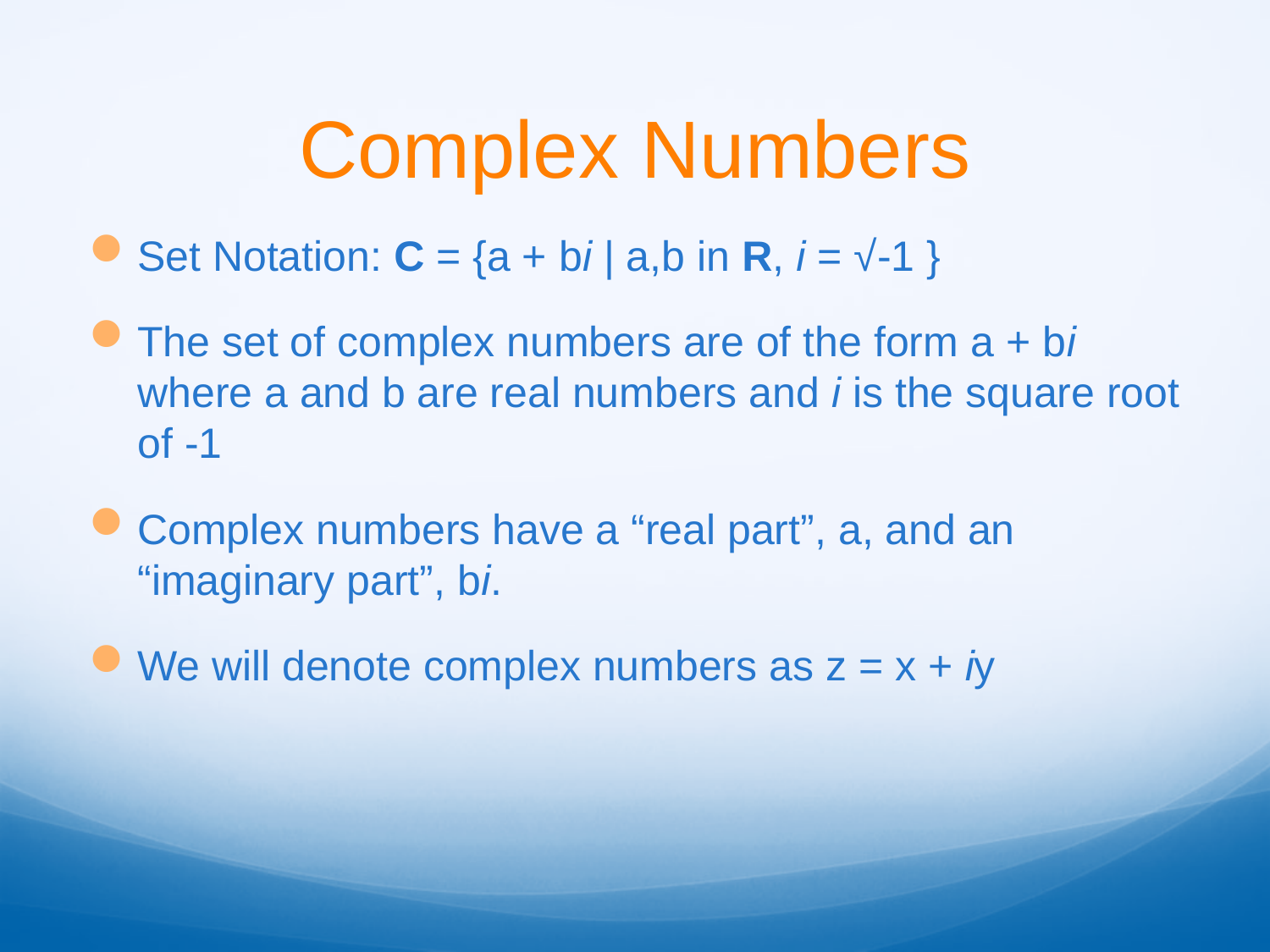

# Complex Numbers
Set Notation: C = {a + bi | a,b in R, i = √-1 }
The set of complex numbers are of the form a + bi where a and b are real numbers and i is the square root of -1
Complex numbers have a “real part”, a, and an “imaginary part”, bi.
We will denote complex numbers as z = x + iy